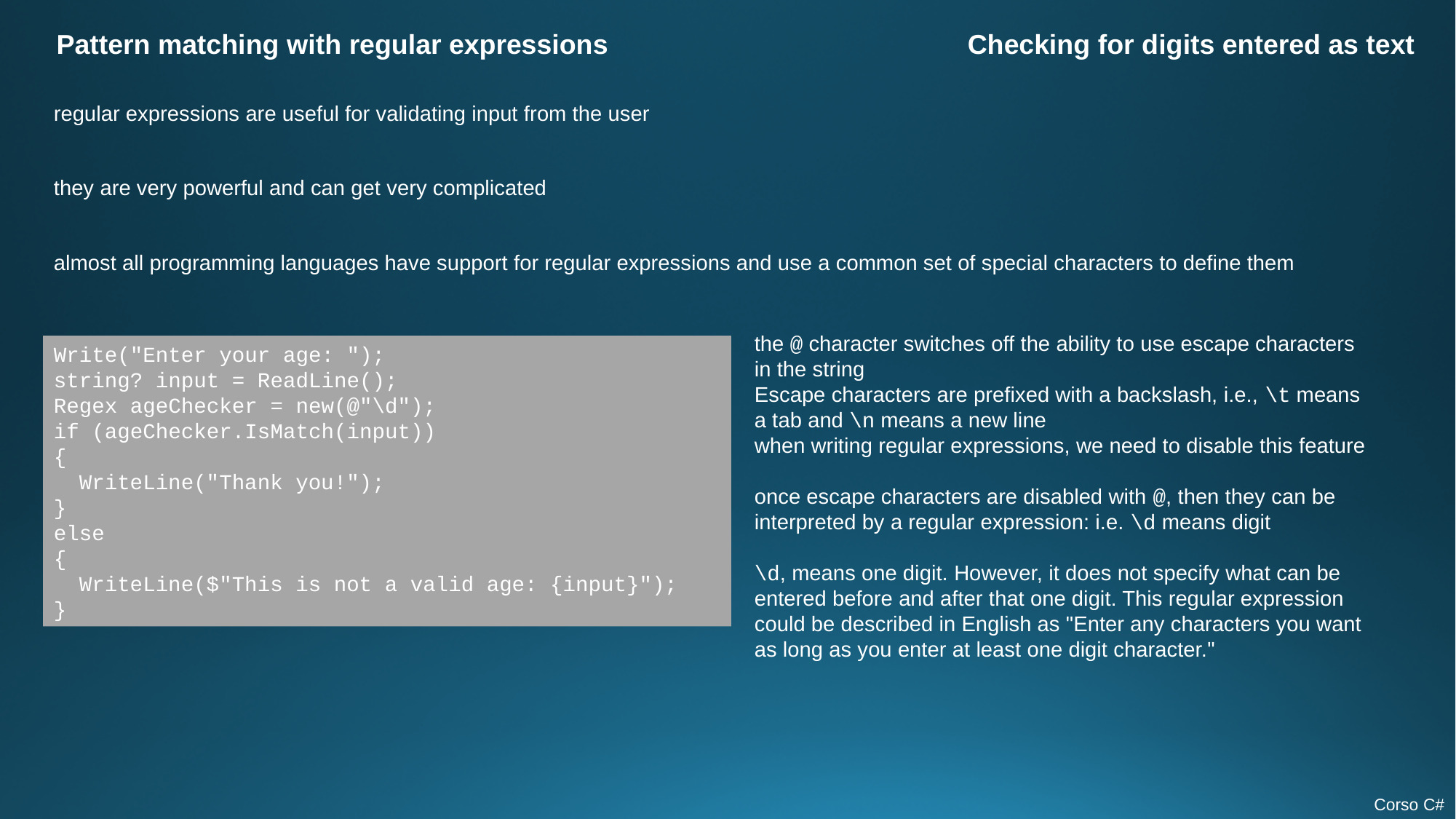

Pattern matching with regular expressions
Checking for digits entered as text
regular expressions are useful for validating input from the user
they are very powerful and can get very complicated
almost all programming languages have support for regular expressions and use a common set of special characters to define them
the @ character switches off the ability to use escape characters in the string
Escape characters are prefixed with a backslash, i.e., \t means a tab and \n means a new line
when writing regular expressions, we need to disable this feature

once escape characters are disabled with @, then they can be interpreted by a regular expression: i.e. \d means digit

\d, means one digit. However, it does not specify what can be entered before and after that one digit. This regular expression could be described in English as "Enter any characters you want as long as you enter at least one digit character."
Write("Enter your age: ");
string? input = ReadLine();
Regex ageChecker = new(@"\d");
if (ageChecker.IsMatch(input))
{
  WriteLine("Thank you!");
}
else
{
  WriteLine($"This is not a valid age: {input}");
}
Corso C#